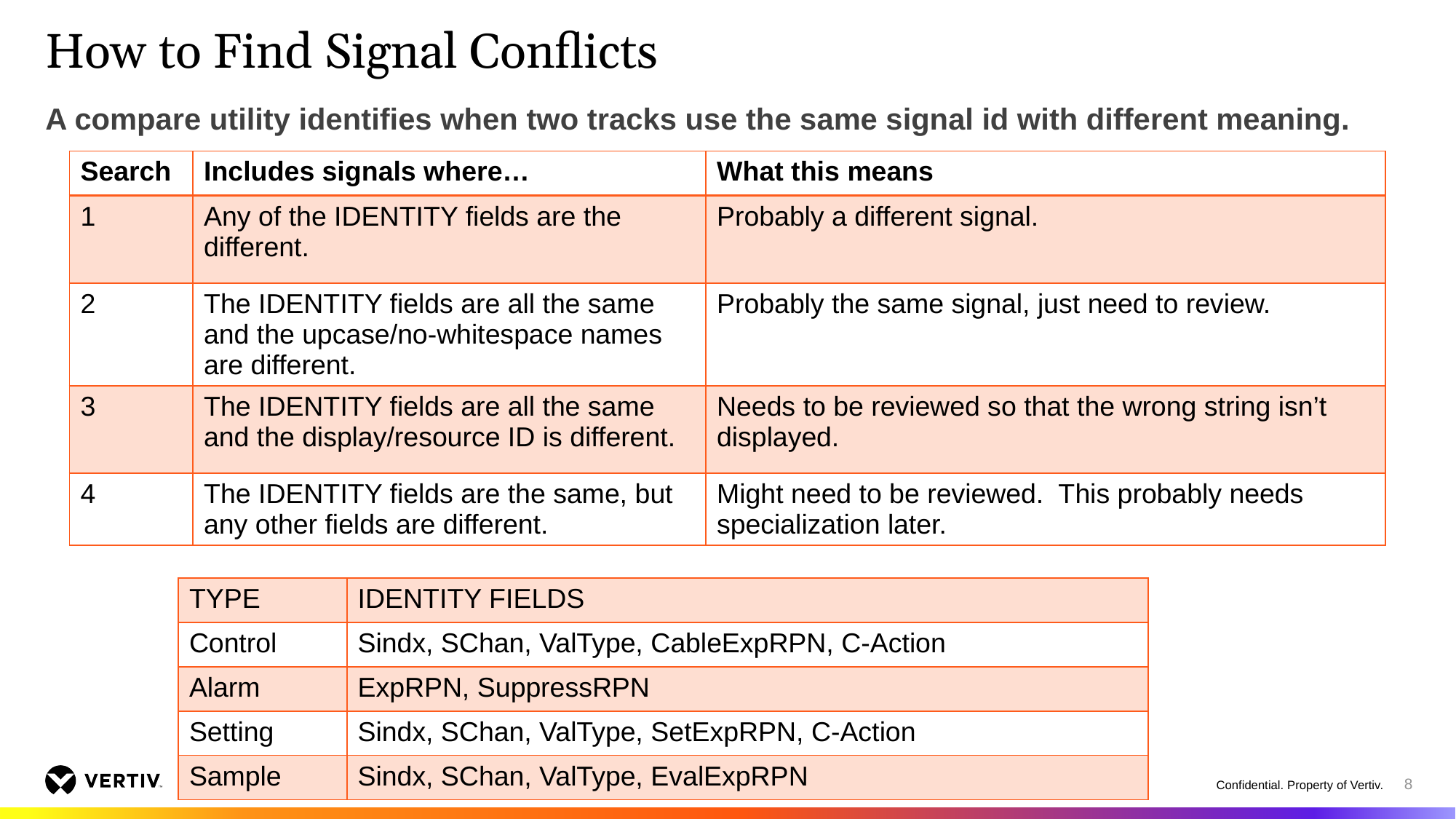

# How to Find Signal Conflicts
A compare utility identifies when two tracks use the same signal id with different meaning.

| Search | Includes signals where… | What this means |
| --- | --- | --- |
| 1 | Any of the IDENTITY fields are the different. | Probably a different signal. |
| 2 | The IDENTITY fields are all the same and the upcase/no-whitespace names are different. | Probably the same signal, just need to review. |
| 3 | The IDENTITY fields are all the same and the display/resource ID is different. | Needs to be reviewed so that the wrong string isn’t displayed. |
| 4 | The IDENTITY fields are the same, but any other fields are different. | Might need to be reviewed. This probably needs specialization later. |
| TYPE | IDENTITY FIELDS |
| --- | --- |
| Control | Sindx, SChan, ValType, CableExpRPN, C-Action |
| Alarm | ExpRPN, SuppressRPN |
| Setting | Sindx, SChan, ValType, SetExpRPN, C-Action |
| Sample | Sindx, SChan, ValType, EvalExpRPN |
8